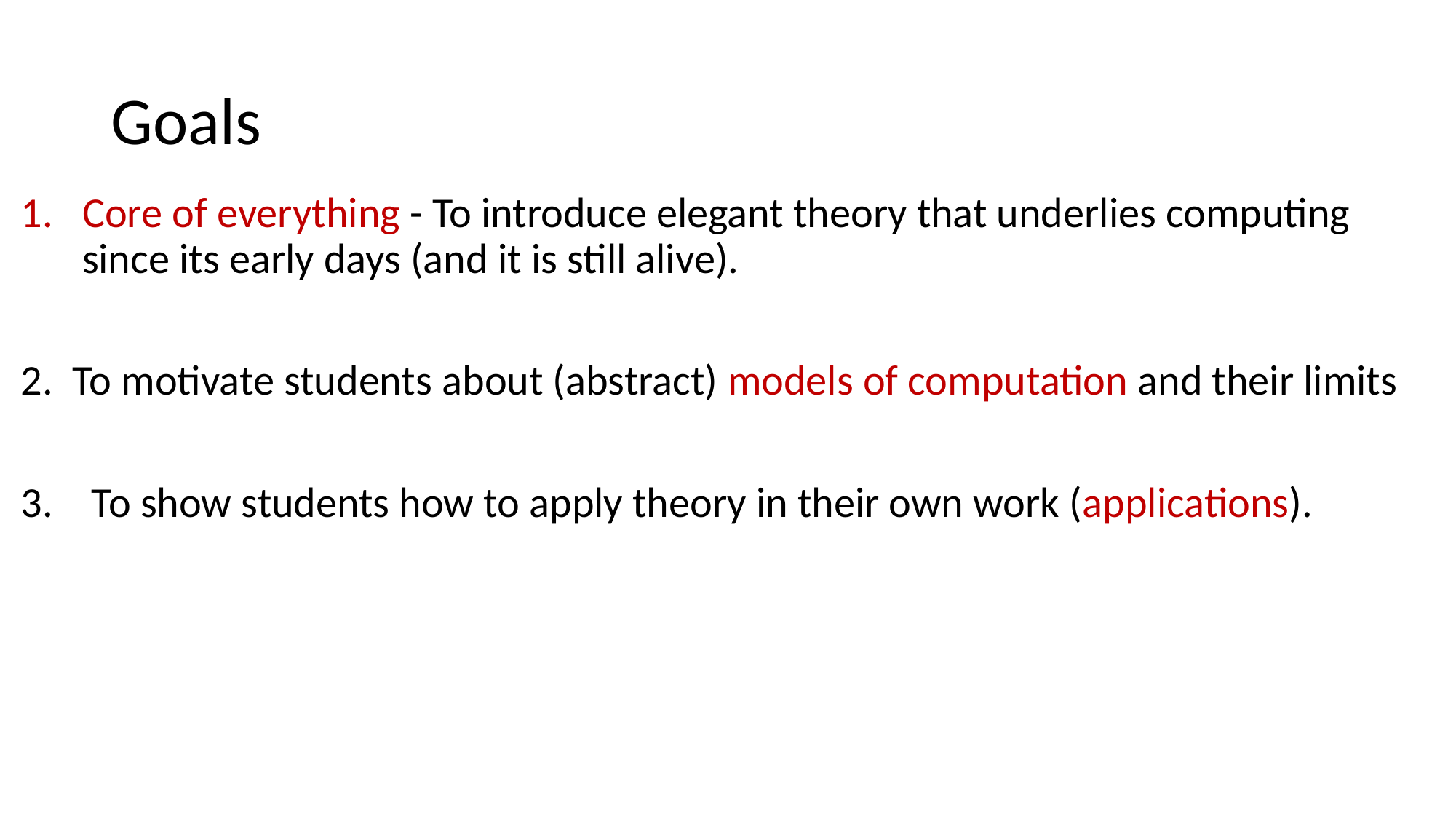

# Goals
Core of everything - To introduce elegant theory that underlies computing since its early days (and it is still alive).

2.  To motivate students about (abstract) models of computation and their limits

3.    To show students how to apply theory in their own work (applications).